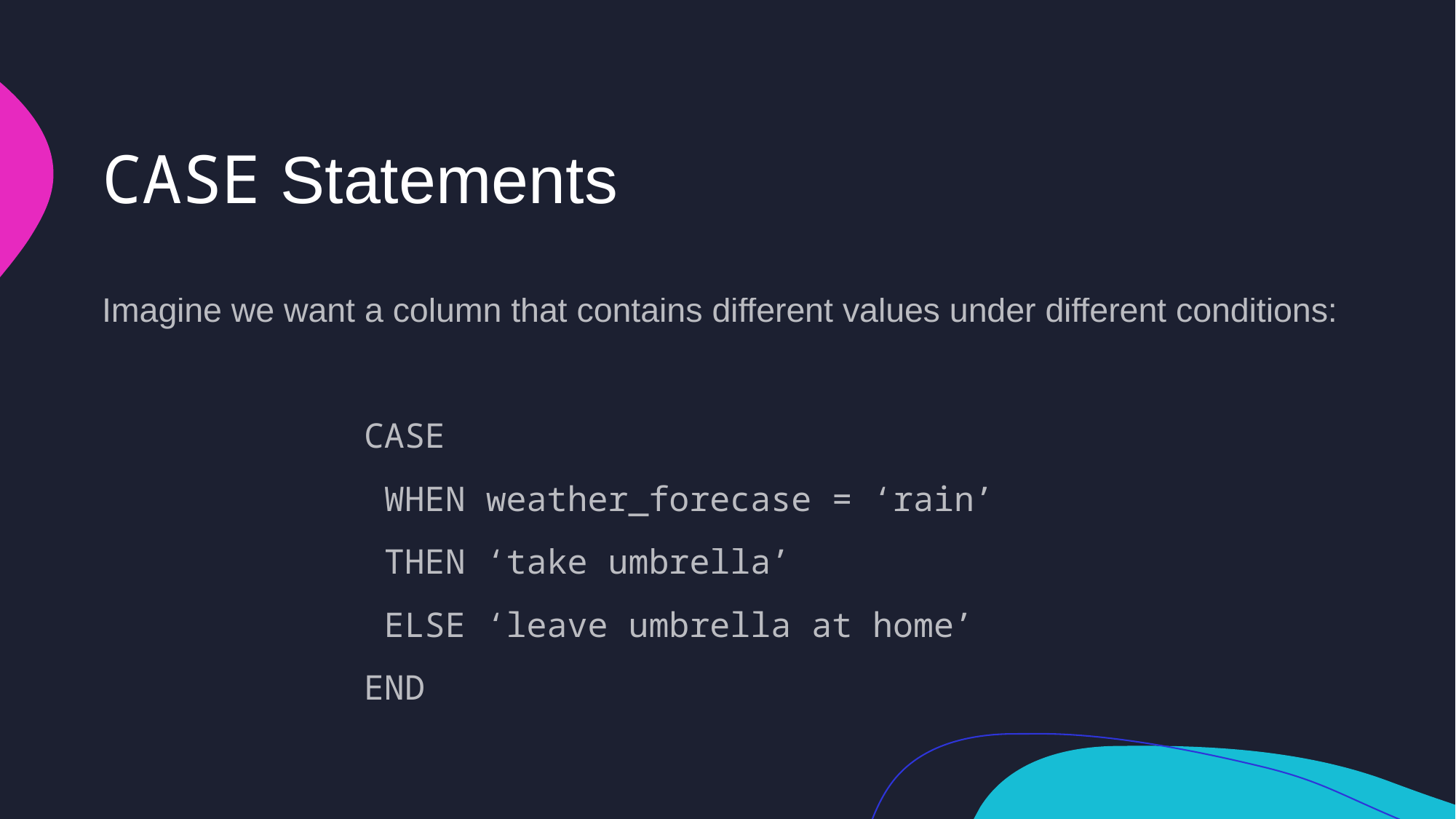

# CASE Statements
Imagine we want a column that contains different values under different conditions:

			CASE
			 WHEN weather_forecase = ‘rain’
			 THEN ‘take umbrella’
			 ELSE ‘leave umbrella at home’
			END